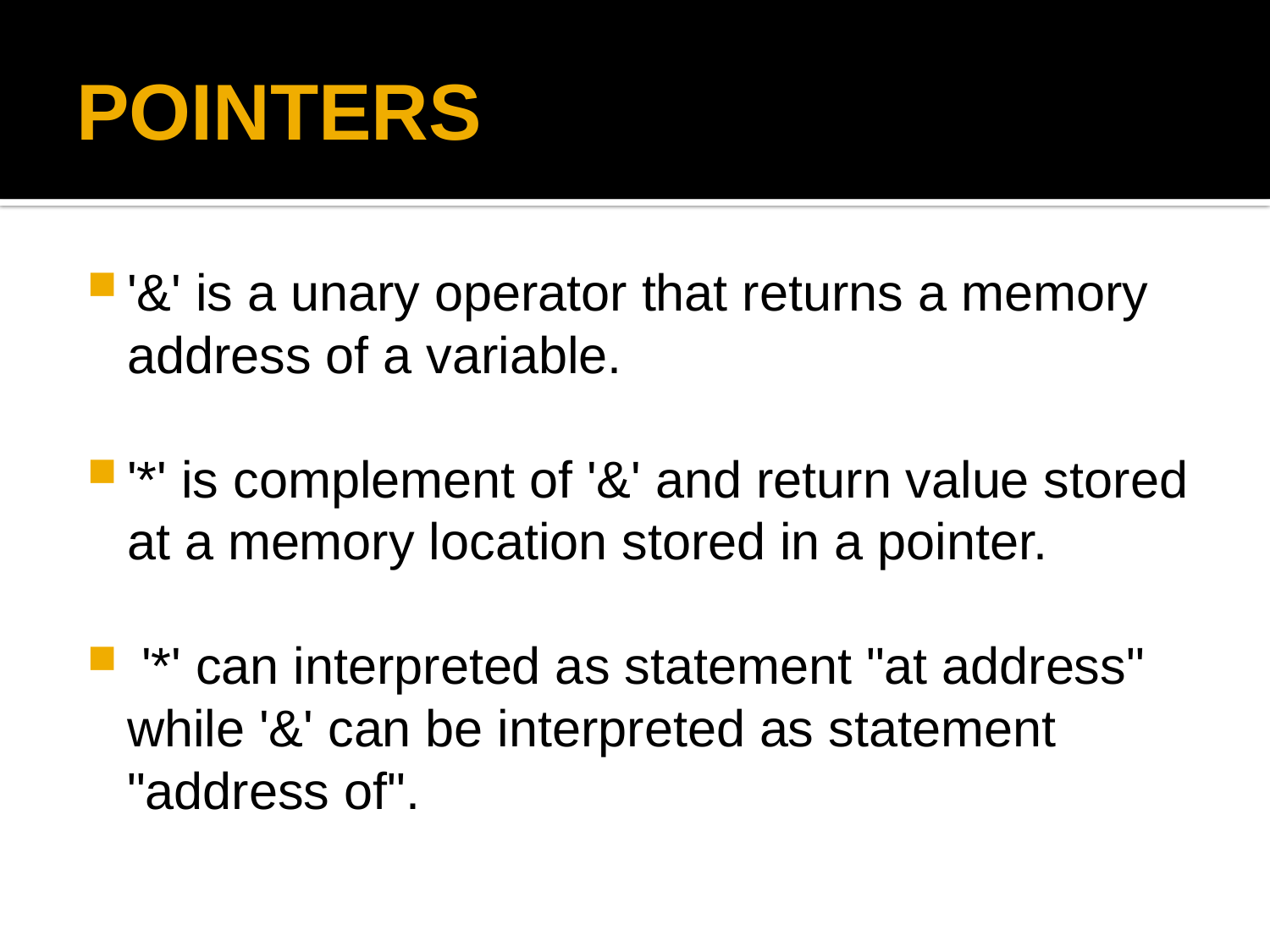

# POINTERS
'&' is a unary operator that returns a memory address of a variable.

'*' is complement of '&' and return value stored at a memory location stored in a pointer.

 '*' can interpreted as statement "at address" while '&' can be interpreted as statement "address of".